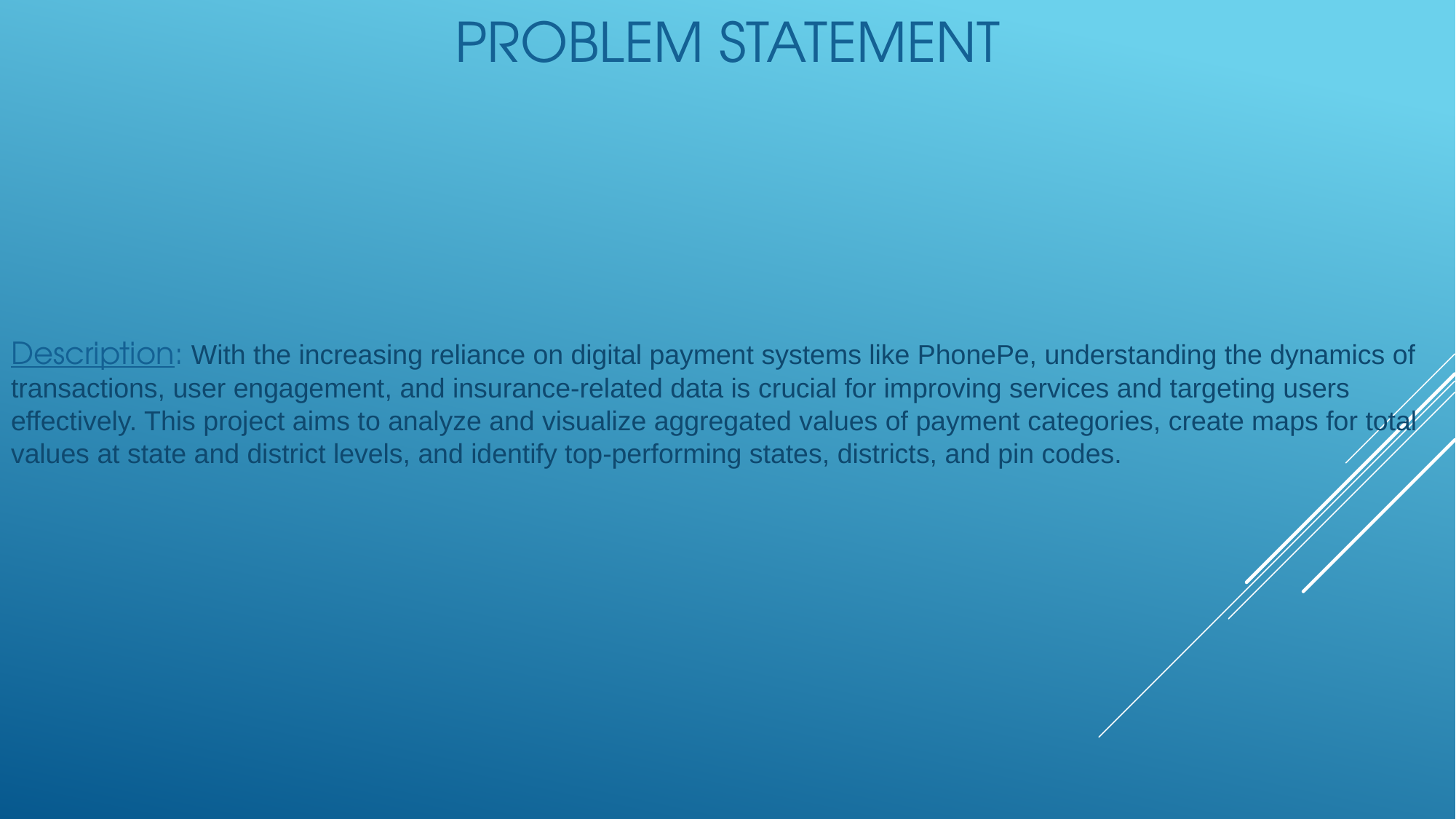

# Problem statement
Description: With the increasing reliance on digital payment systems like PhonePe, understanding the dynamics of transactions, user engagement, and insurance-related data is crucial for improving services and targeting users effectively. This project aims to analyze and visualize aggregated values of payment categories, create maps for total values at state and district levels, and identify top-performing states, districts, and pin codes.